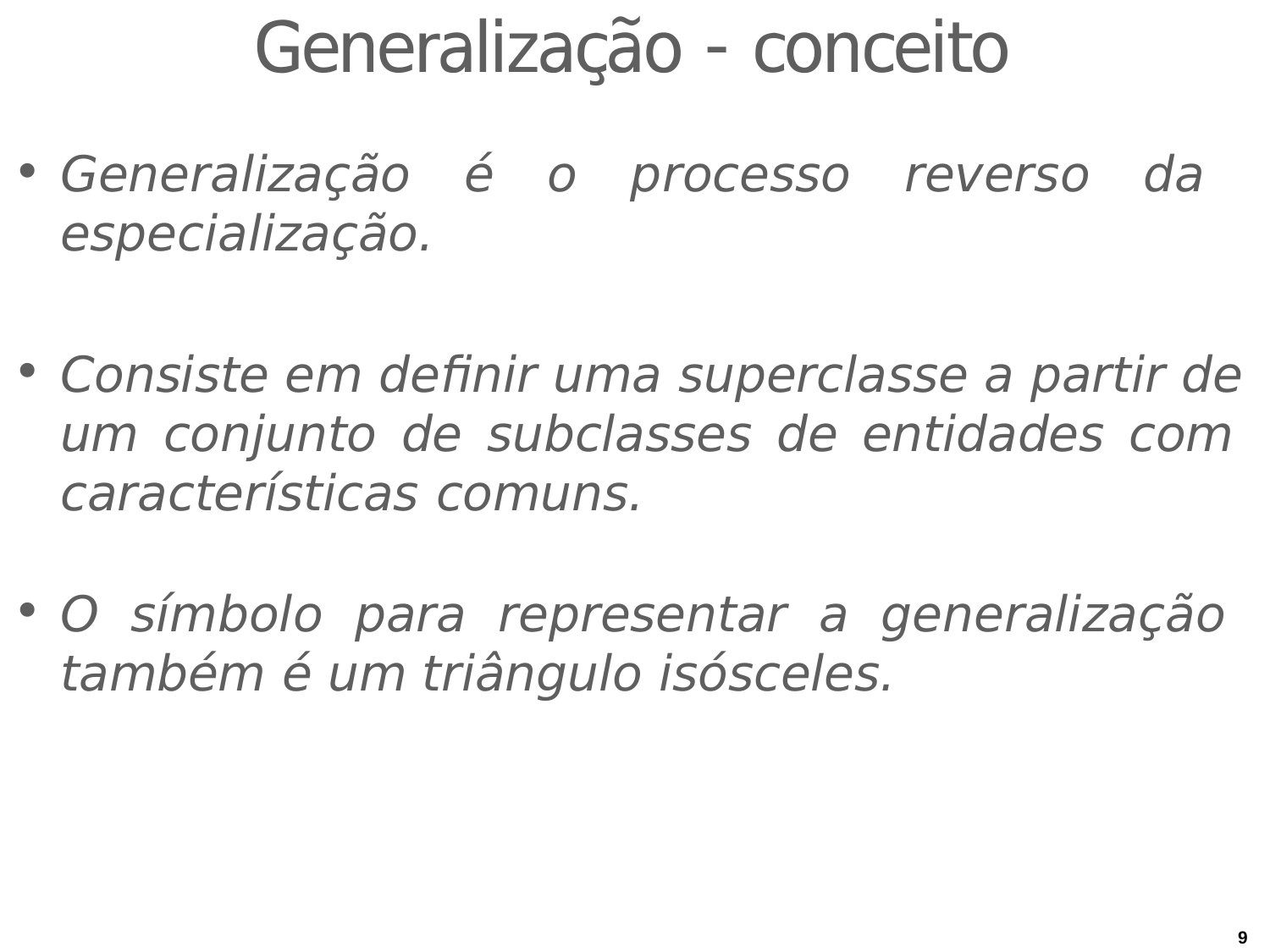

# Generalização - conceito
Generalização é o processo reverso da  especialização.

Consiste em definir uma superclasse a partir de  um conjunto de subclasses de entidades com  características comuns.

O símbolo para representar a generalização  também é um triângulo isósceles.
9